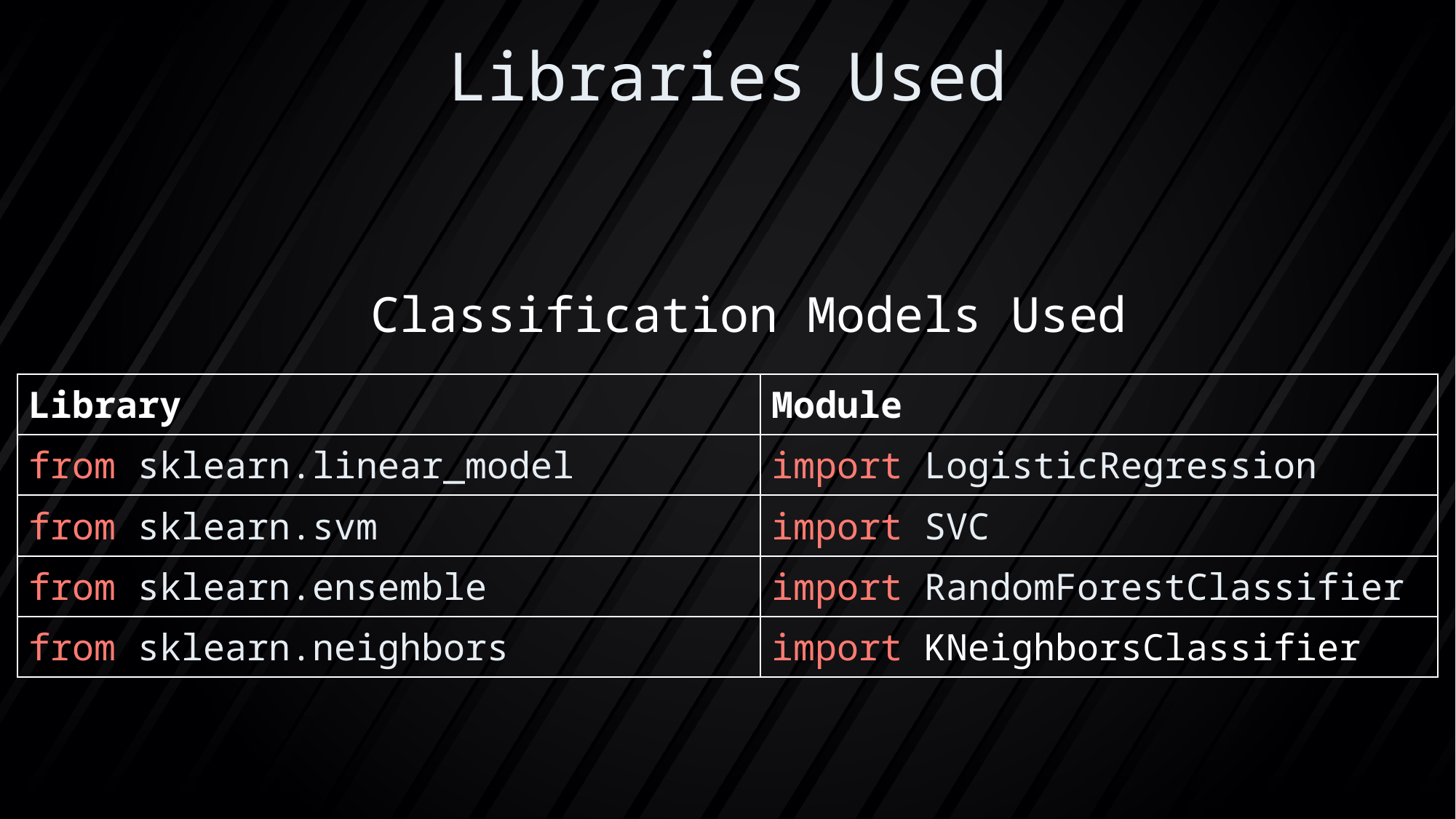

# Libraries Used
Classification Models Used
| Library | Module |
| --- | --- |
| from sklearn.linear\_model | import LogisticRegression |
| from sklearn.svm | import SVC |
| from sklearn.ensemble | import RandomForestClassifier |
| from sklearn.neighbors | import KNeighborsClassifier |